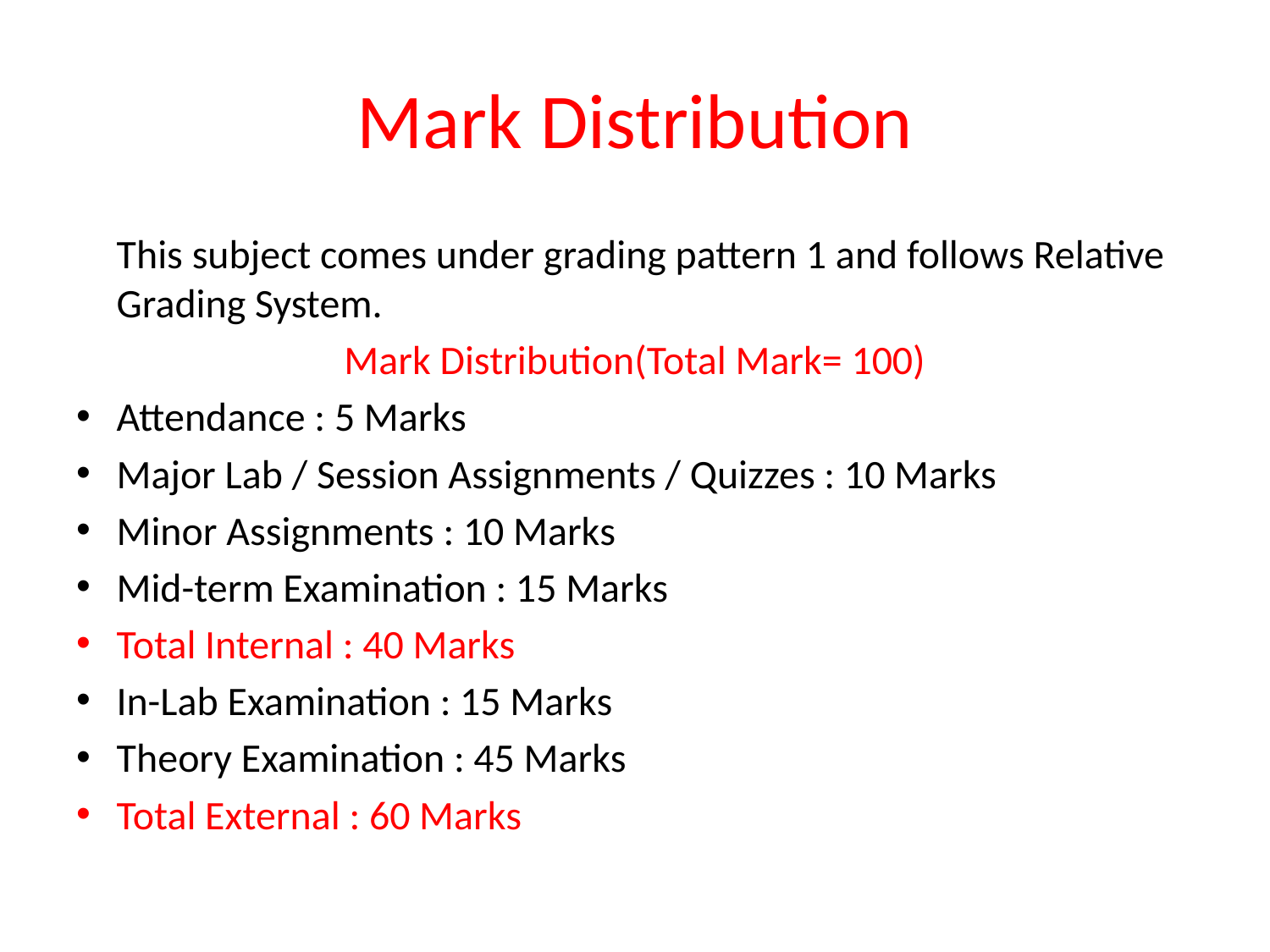

# Mark Distribution
	This subject comes under grading pattern 1 and follows Relative Grading System.
Mark Distribution(Total Mark= 100)
Attendance : 5 Marks
Major Lab / Session Assignments / Quizzes : 10 Marks
Minor Assignments : 10 Marks
Mid-term Examination : 15 Marks
Total Internal : 40 Marks
In-Lab Examination : 15 Marks
Theory Examination : 45 Marks
Total External : 60 Marks